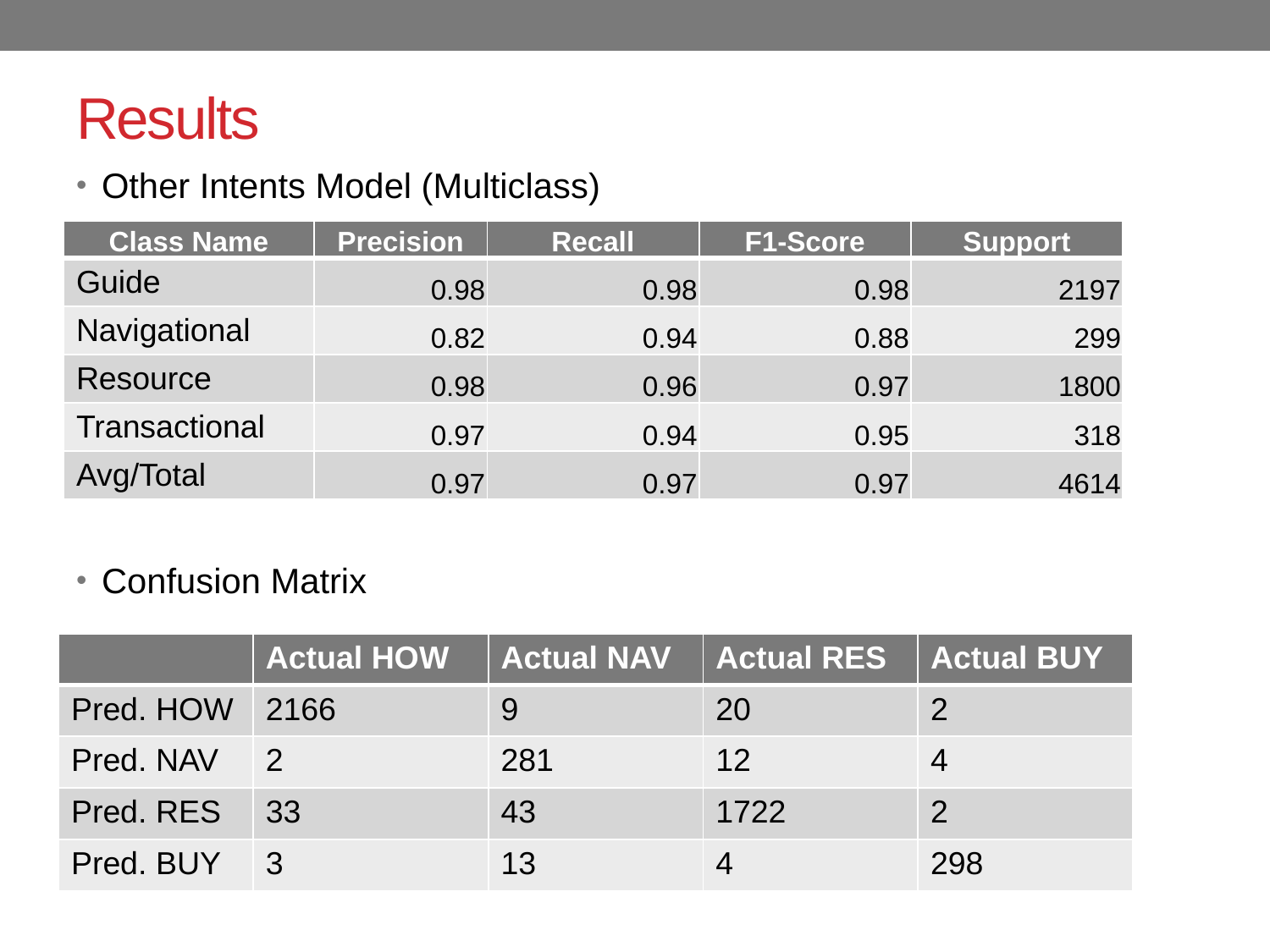

# Results
Other Intents Model (Multiclass)

Confusion Matrix

| Class Name | Precision | Recall | F1-Score | Support |
| --- | --- | --- | --- | --- |
| Guide | 0.98 | 0.98 | 0.98 | 2197 |
| Navigational | 0.82 | 0.94 | 0.88 | 299 |
| Resource | 0.98 | 0.96 | 0.97 | 1800 |
| Transactional | 0.97 | 0.94 | 0.95 | 318 |
| Avg/Total | 0.97 | 0.97 | 0.97 | 4614 |
|  | Actual HOW | Actual NAV | Actual RES | Actual BUY |
| --- | --- | --- | --- | --- |
| Pred. HOW | 2166 | 9 | 20 | 2 |
| Pred. NAV | 2 | 281 | 12 | 4 |
| Pred. RES | 33 | 43 | 1722 | 2 |
| Pred. BUY | 3 | 13 | 4 | 298 |